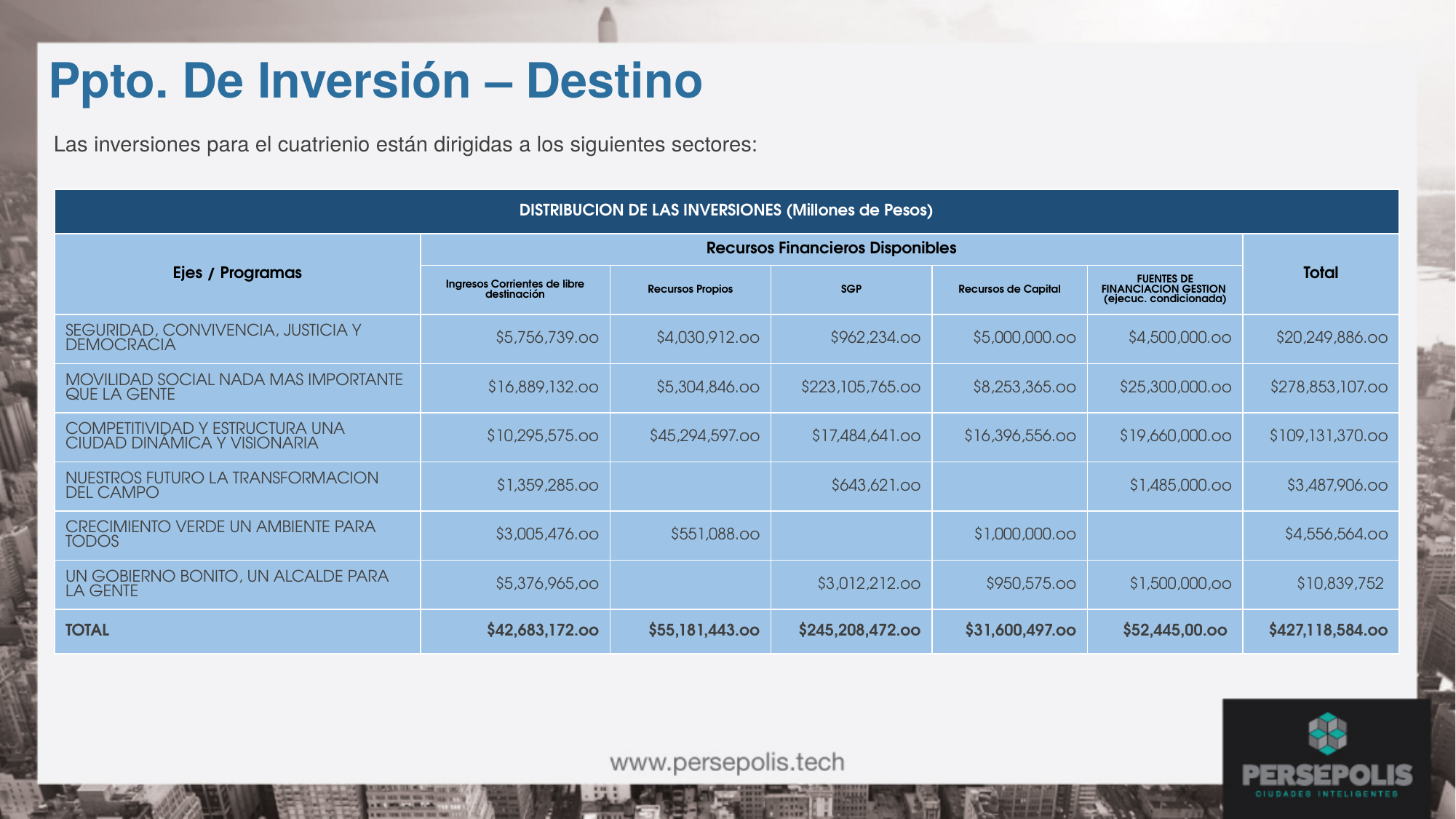

Ppto. De Inversión – Destino
Las inversiones para el cuatrienio están dirigidas a los siguientes sectores:
| DISTRIBUCION DE LAS INVERSIONES (Millones de Pesos) |  |  |  |  |  |  |
| --- | --- | --- | --- | --- | --- | --- |
| Ejes / Programas | Recursos Financieros Disponibles |  |  |  |  | Total |
|  | Ingresos Corrientes de libre destinación | Recursos Propios | SGP | Recursos de Capital | FUENTES DE FINANCIACION GESTION (ejecuc. condicionada) |  |
| SEGURIDAD, CONVIVENCIA, JUSTICIA Y DEMOCRACIA | $5,756,739.oo | $4,030,912.oo | $962,234.oo | $5,000,000.oo | $4,500,000.oo | $20,249,886.oo |
| MOVILIDAD SOCIAL NADA MAS IMPORTANTE QUE LA GENTE | $16,889,132.oo | $5,304,846.oo | $223,105,765.oo | $8,253,365.oo | $25,300,000.oo | $278,853,107.oo |
| COMPETITIVIDAD Y ESTRUCTURA UNA CIUDAD DINÁMICA Y VISIONARIA | $10,295,575.oo | $45,294,597.oo | $17,484,641.oo | $16,396,556.oo | $19,660,000.oo | $109,131,370.oo |
| NUESTROS FUTURO LA TRANSFORMACION DEL CAMPO | $1,359,285.oo |  | $643,621.oo |  | $1,485,000.oo | $3,487,906.oo |
| CRECIMIENTO VERDE UN AMBIENTE PARA TODOS | $3,005,476.oo | $551,088.oo |  | $1,000,000.oo |  | $4,556,564.oo |
| UN GOBIERNO BONITO, UN ALCALDE PARA LA GENTE | $5,376,965,oo |  | $3,012,212.oo | $950,575.oo | $1,500,000,oo | $10,839,752 |
| TOTAL | $42,683,172.oo | $55,181,443.oo | $245,208,472.oo | $31,600,497.oo | $52,445,00.oo | $427,118,584.oo |